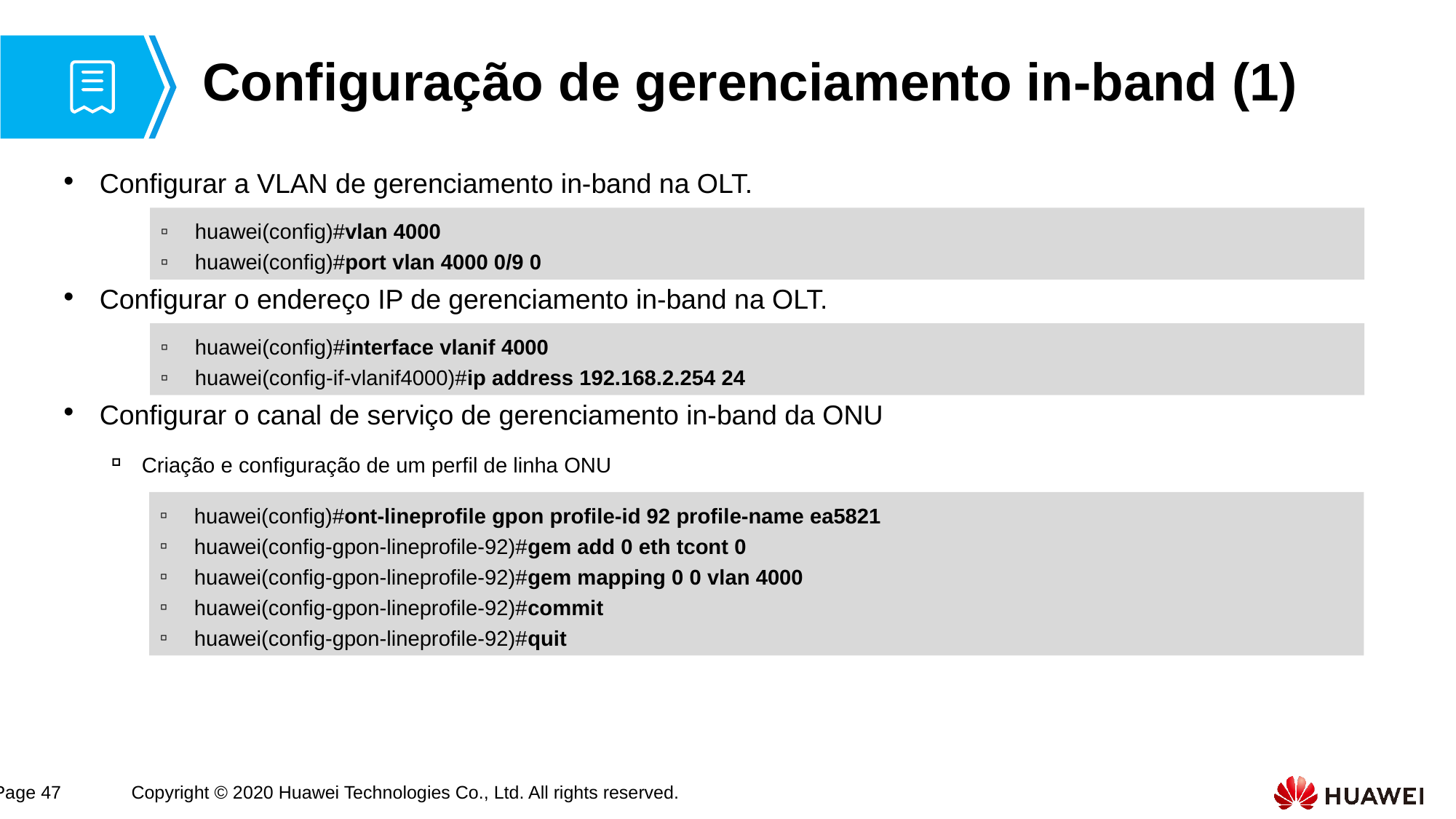

# Configuração de gerenciamento in-band (1)
Configurar a VLAN de gerenciamento in-band na OLT.

Configurar o endereço IP de gerenciamento in-band na OLT.

Configurar o canal de serviço de gerenciamento in-band da ONU
Criação e configuração de um perfil de linha ONU
huawei(config)#vlan 4000
huawei(config)#port vlan 4000 0/9 0
huawei(config)#interface vlanif 4000
huawei(config-if-vlanif4000)#ip address 192.168.2.254 24
huawei(config)#ont-lineprofile gpon profile-id 92 profile-name ea5821
huawei(config-gpon-lineprofile-92)#gem add 0 eth tcont 0
huawei(config-gpon-lineprofile-92)#gem mapping 0 0 vlan 4000
huawei(config-gpon-lineprofile-92)#commit
huawei(config-gpon-lineprofile-92)#quit